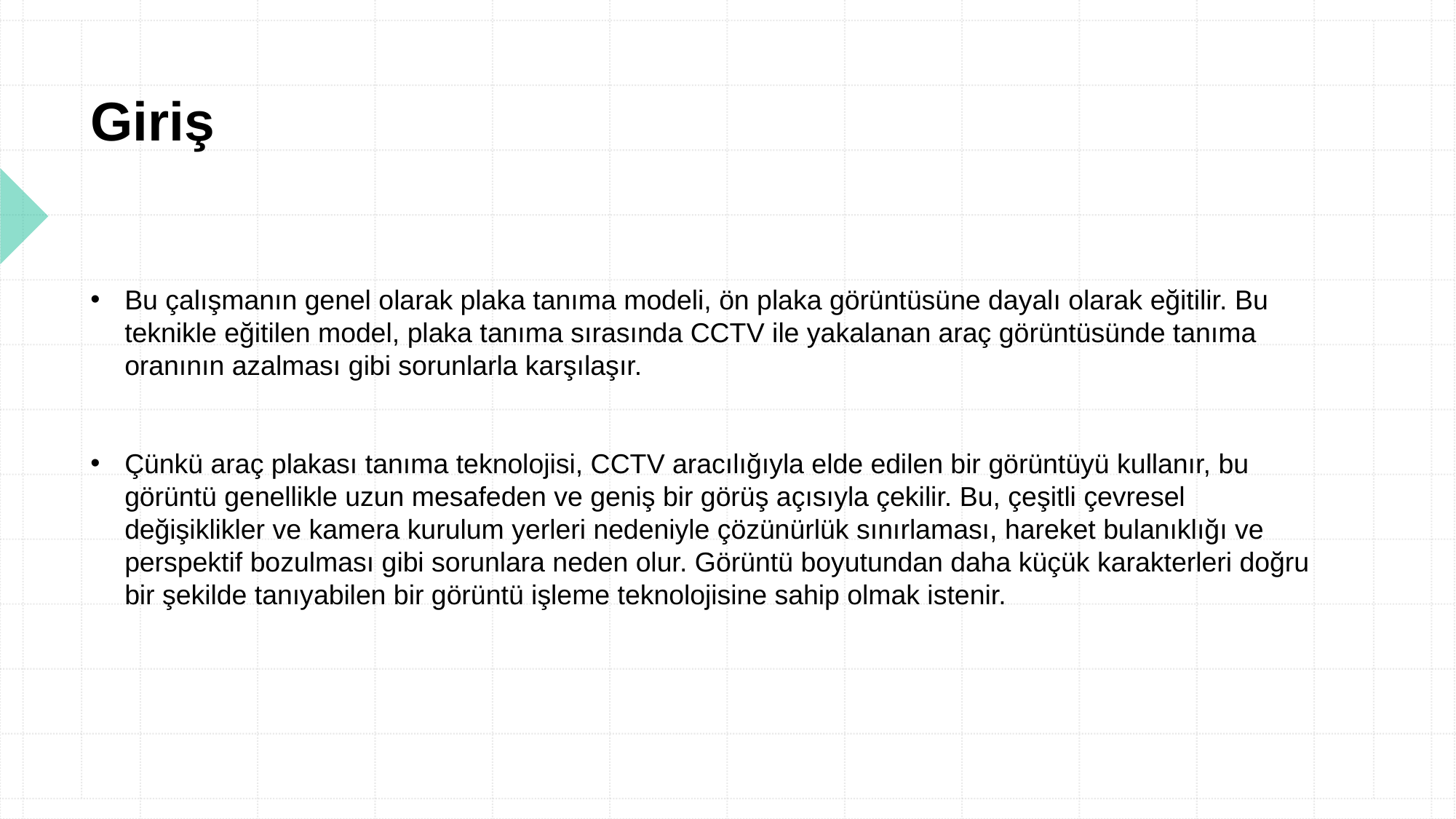

Giriş

Bu çalışmanın genel olarak plaka tanıma modeli, ön plaka görüntüsüne dayalı olarak eğitilir. Bu teknikle eğitilen model, plaka tanıma sırasında CCTV ile yakalanan araç görüntüsünde tanıma oranının azalması gibi sorunlarla karşılaşır.

Çünkü araç plakası tanıma teknolojisi, CCTV aracılığıyla elde edilen bir görüntüyü kullanır, bu görüntü genellikle uzun mesafeden ve geniş bir görüş açısıyla çekilir. Bu, çeşitli çevresel değişiklikler ve kamera kurulum yerleri nedeniyle çözünürlük sınırlaması, hareket bulanıklığı ve perspektif bozulması gibi sorunlara neden olur. Görüntü boyutundan daha küçük karakterleri doğru bir şekilde tanıyabilen bir görüntü işleme teknolojisine sahip olmak istenir.

#